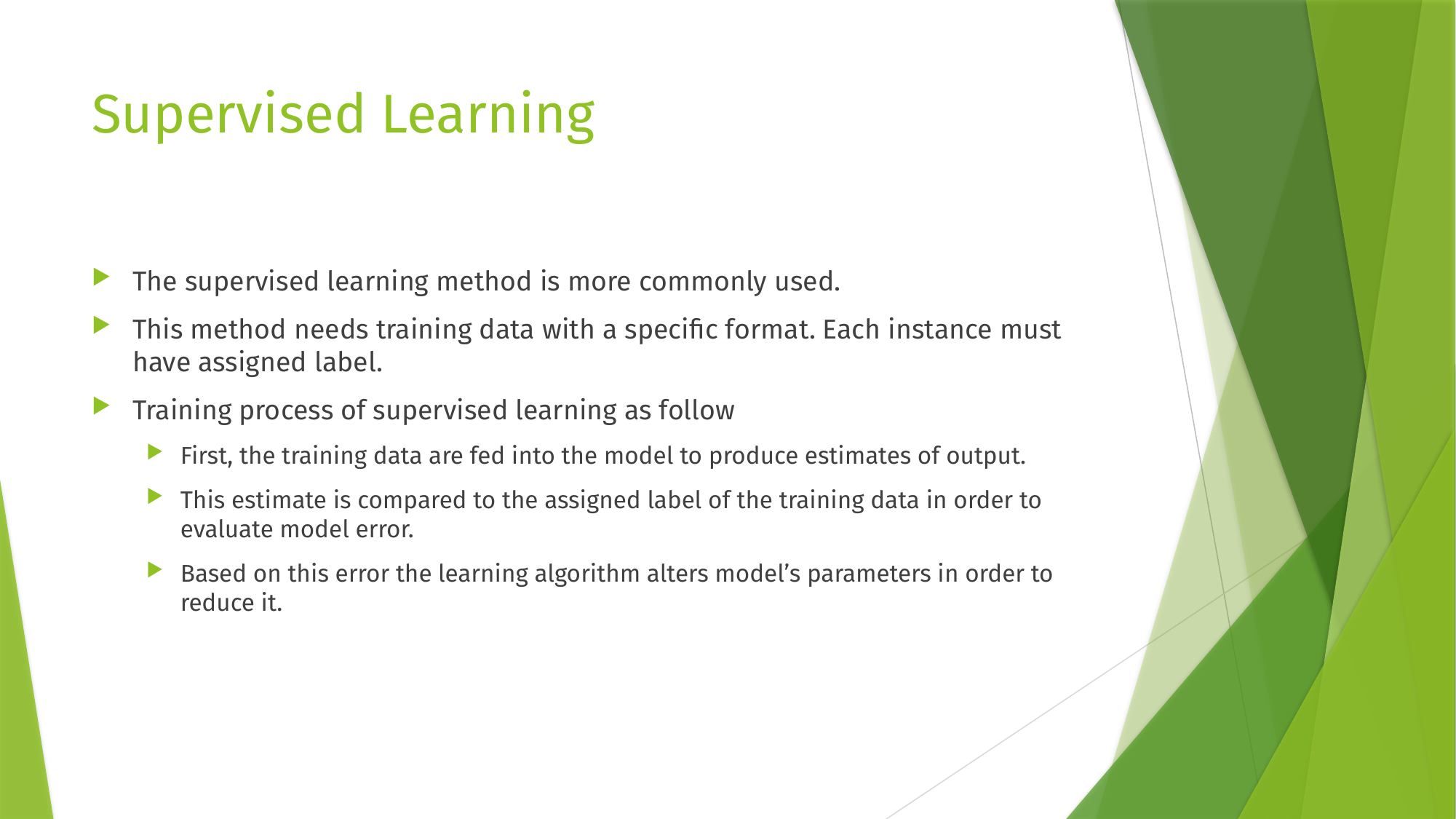

# Supervised Learning
The supervised learning method is more commonly used.
This method needs training data with a specific format. Each instance must have assigned label.
Training process of supervised learning as follow
First, the training data are fed into the model to produce estimates of output.
This estimate is compared to the assigned label of the training data in order to evaluate model error.
Based on this error the learning algorithm alters model’s parameters in order to reduce it.